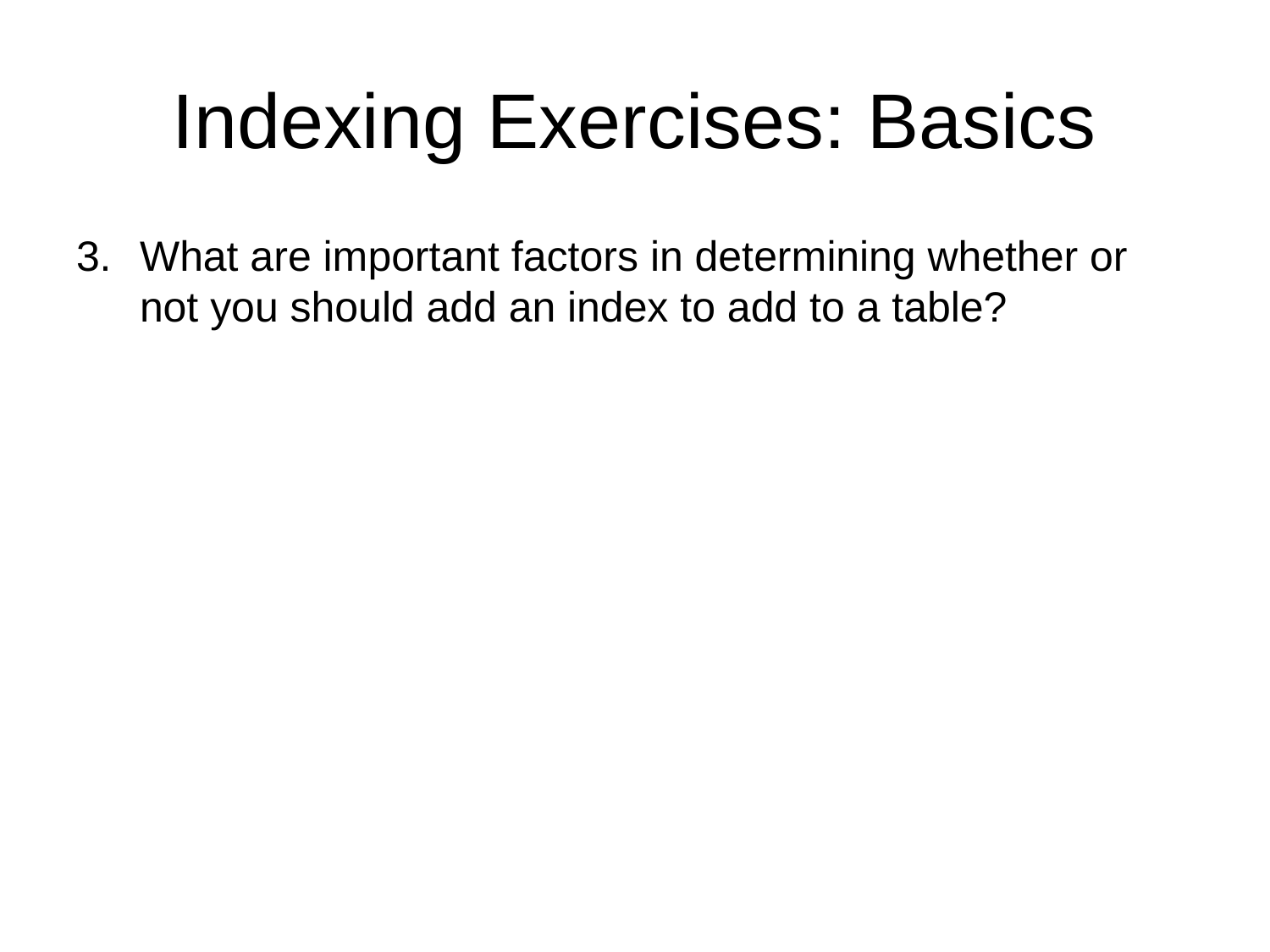

# Indexing Exercises: Basics
What are important factors in determining whether or not you should add an index to add to a table?